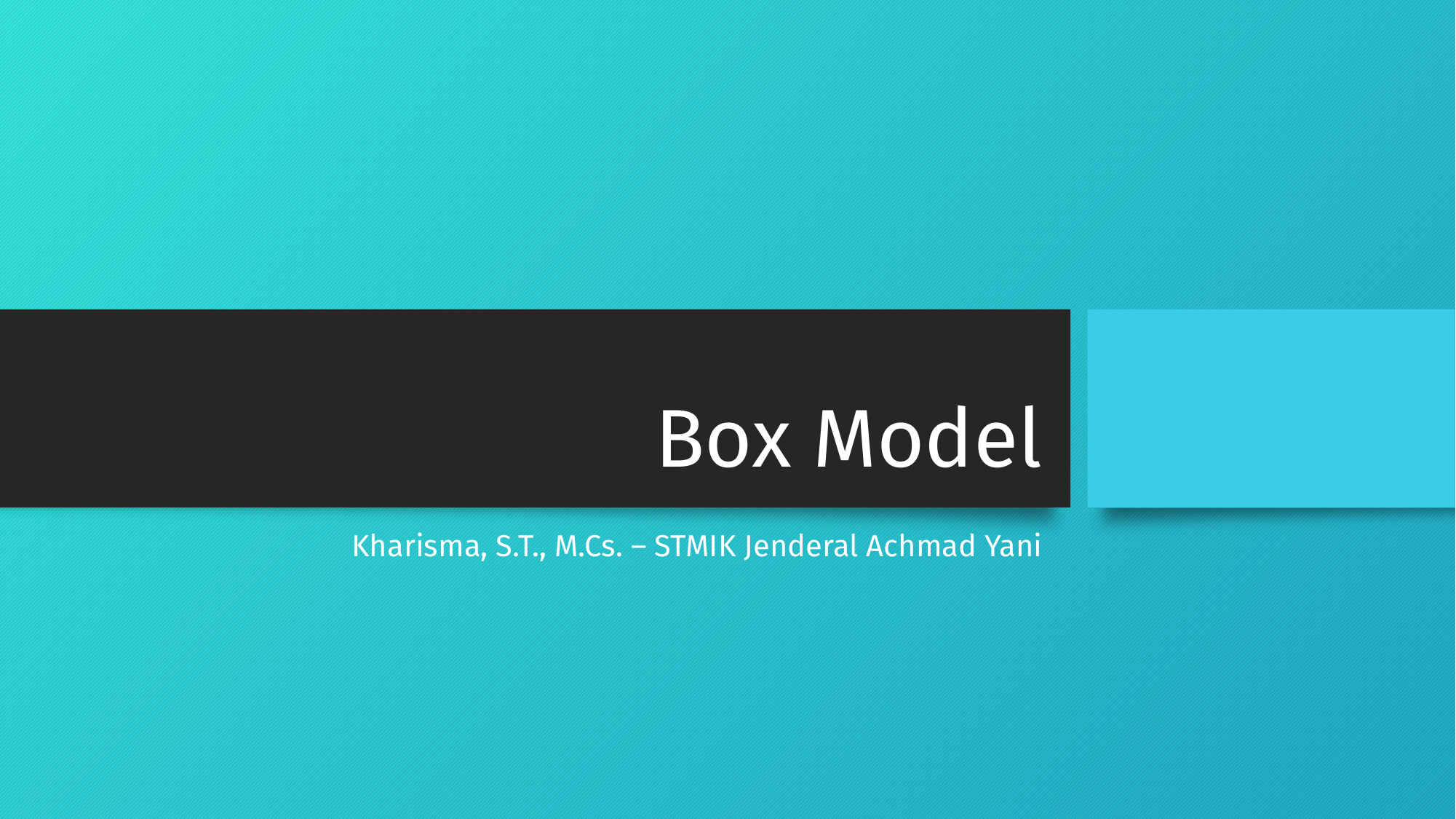

# Box Model
Kharisma, S.T., M.Cs. – STMIK Jenderal Achmad Yani